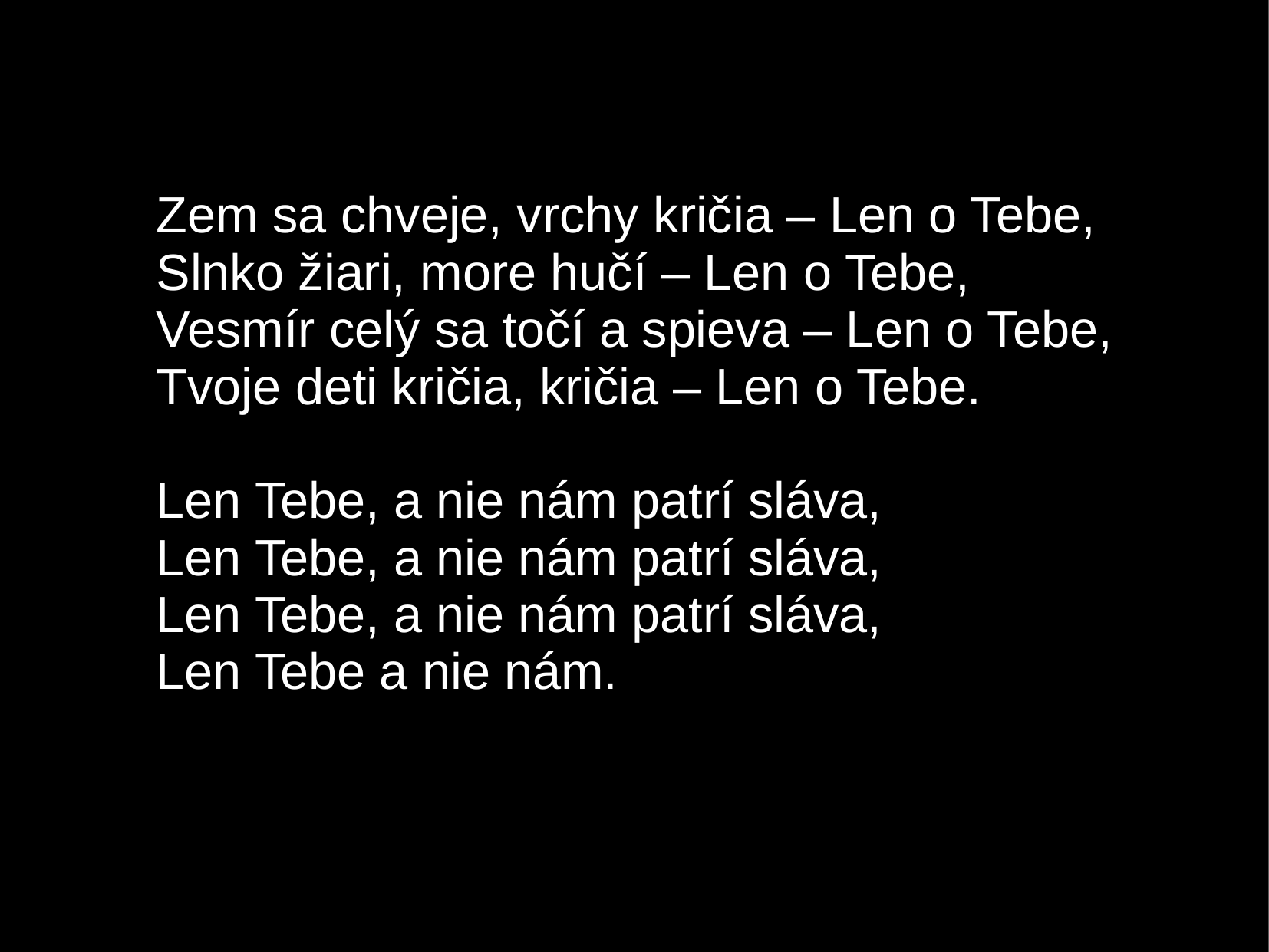

Zem sa chveje, vrchy kričia – Len o Tebe,
Slnko žiari, more hučí – Len o Tebe,
Vesmír celý sa točí a spieva – Len o Tebe,
Tvoje deti kričia, kričia – Len o Tebe.

Len Tebe, a nie nám patrí sláva,
Len Tebe, a nie nám patrí sláva,
Len Tebe, a nie nám patrí sláva,
Len Tebe a nie nám.